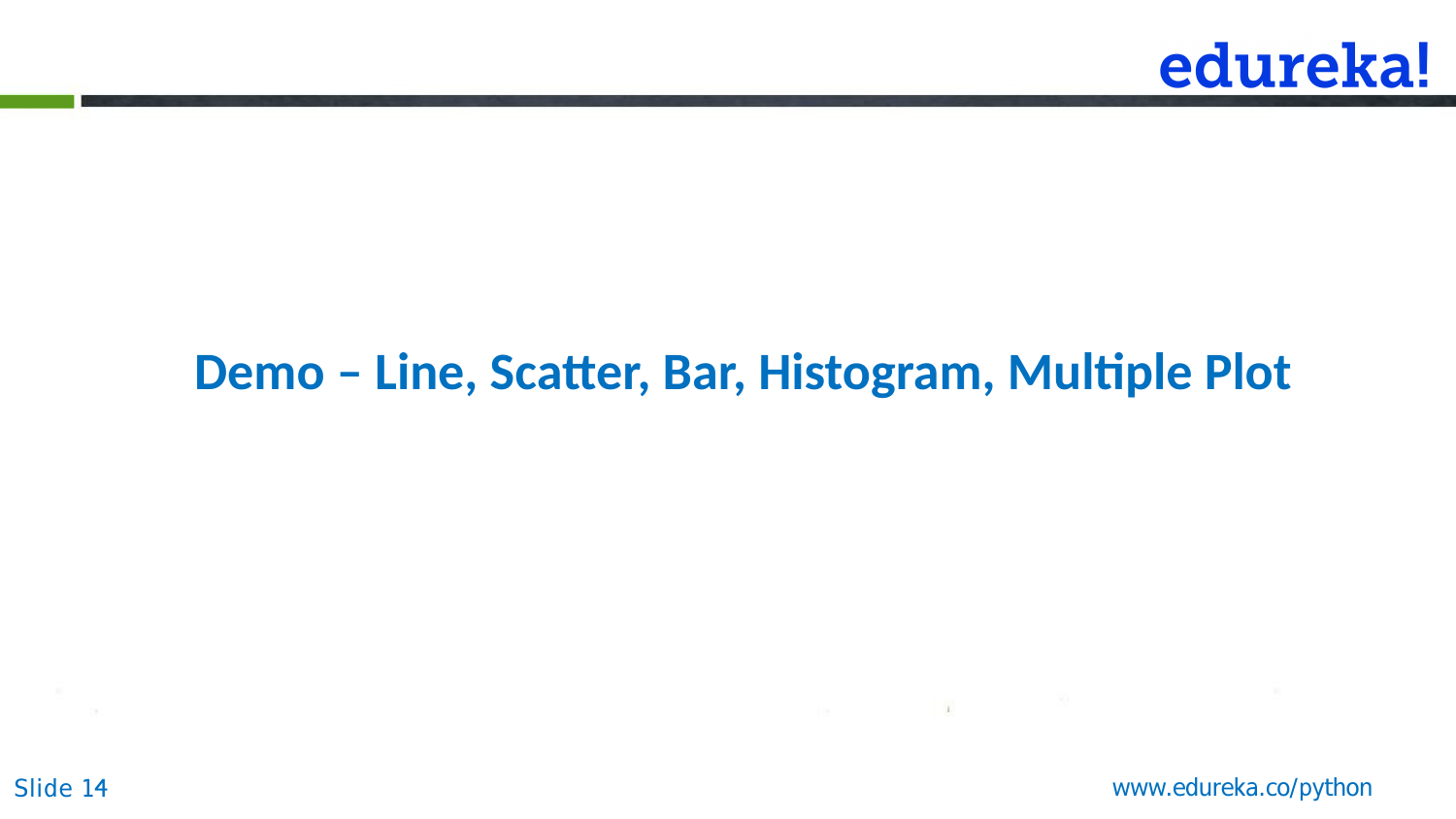

# Demo – Line, Scatter, Bar, Histogram, Multiple Plot